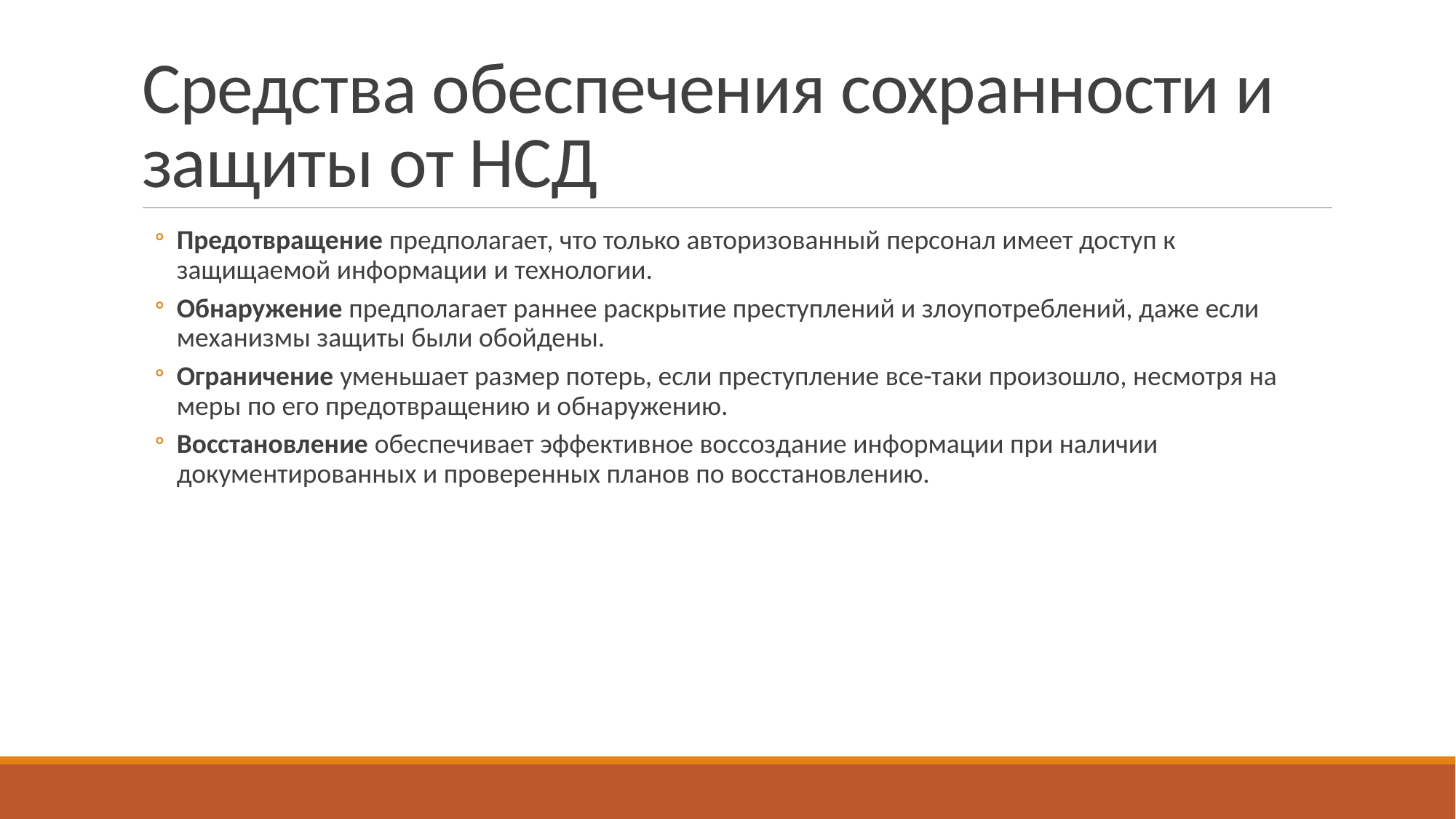

# Средства обеспечения сохранности и защиты от НСД
Предотвращение предполагает, что только авторизованный персонал имеет доступ к защищаемой информации и технологии.
Обнаружение предполагает раннее раскрытие преступлений и злоупотреблений, даже если механизмы защиты были обойдены.
Ограничение уменьшает размер потерь, если преступление все-таки произошло, несмотря на меры по его предотвращению и обнаружению.
Восстановление обеспечивает эффективное воссоздание информации при наличии документированных и проверенных планов по восстановлению.